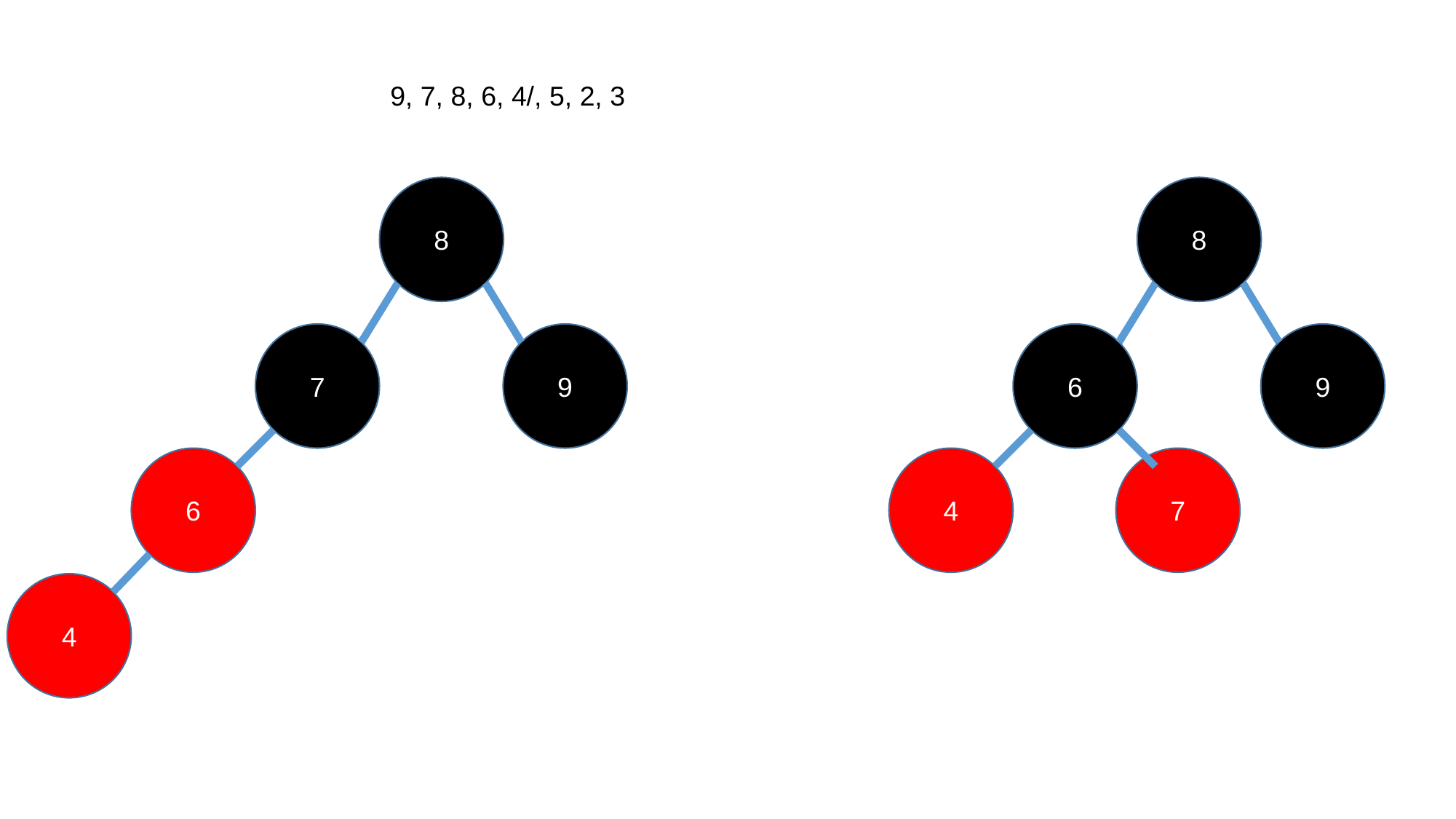

9, 7, 8, 6, 4/, 5, 2, 3
8
8
7
9
6
9
6
4
7
4